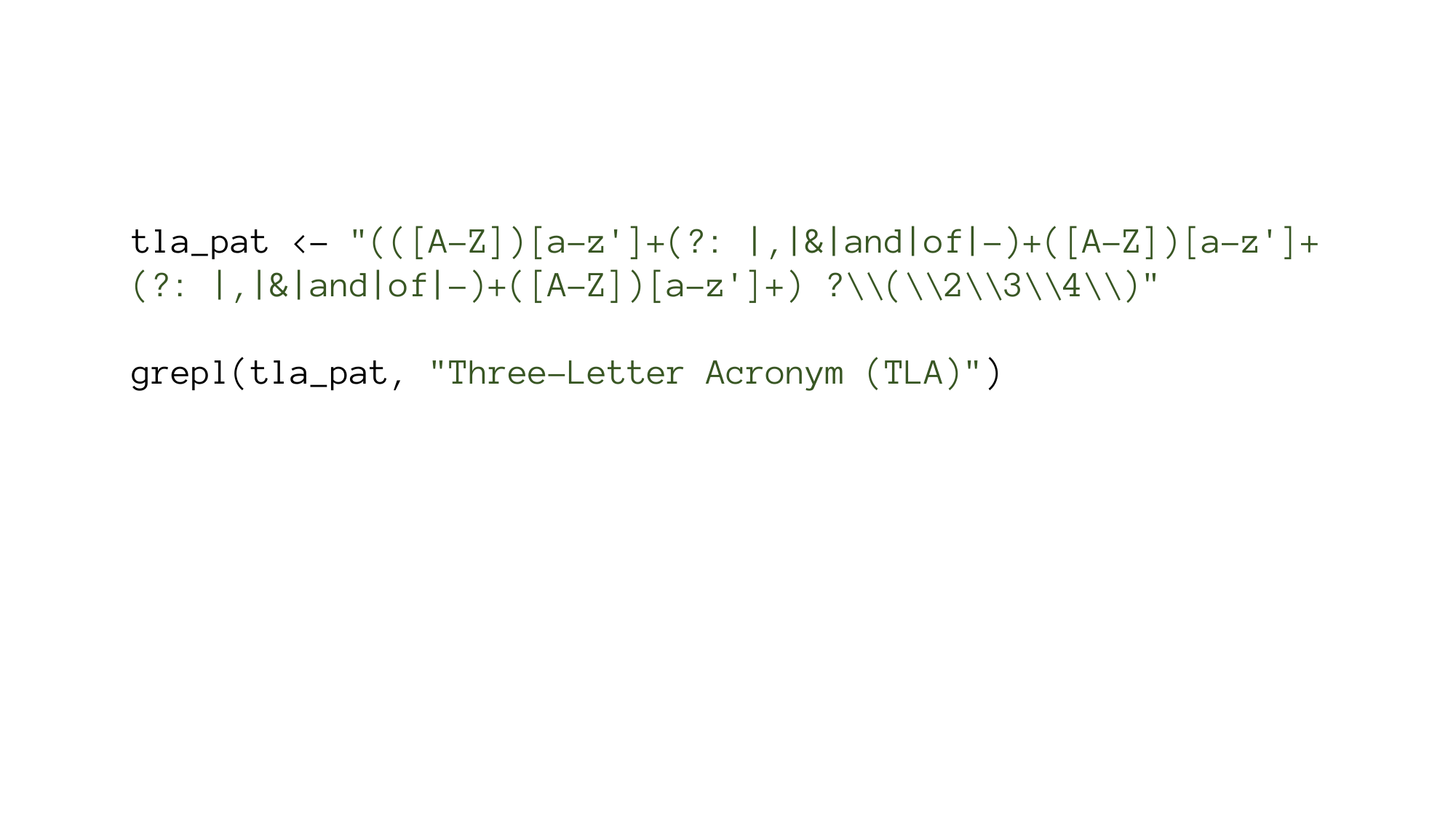

tla_pat <- "(([A-Z])[a-z']+(?: |,|&|and|of|-)+([A-Z])[a-z']+(?: |,|&|and|of|-)+([A-Z])[a-z']+) ?\\(\\2\\3\\4\\)"

grepl(tla_pat, "Three-Letter Acronym (TLA)")